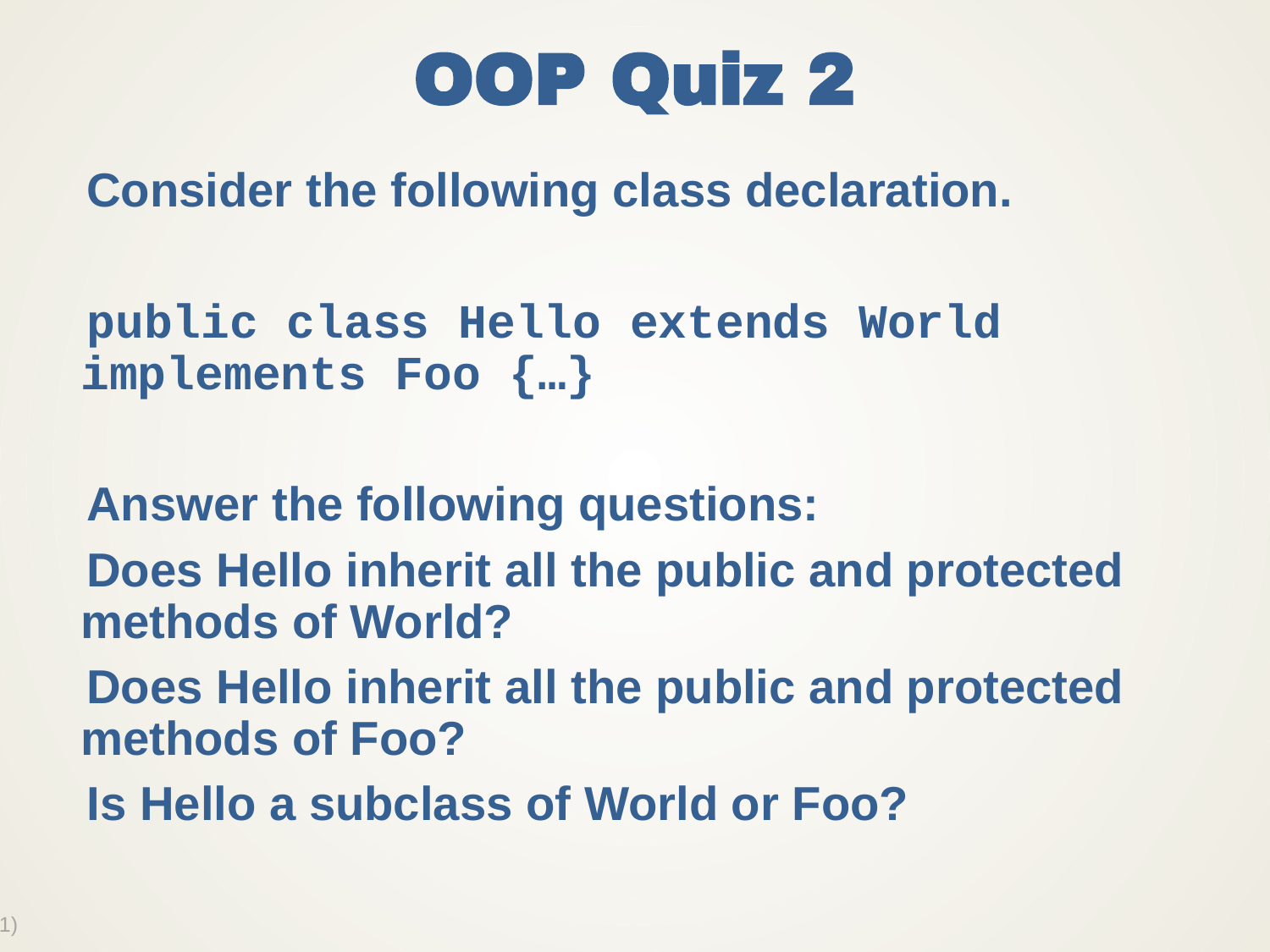

# OOP Quiz 2
Consider the following class declaration.

public class Hello extends World implements Foo {…}

Answer the following questions:
Does Hello inherit all the public and protected methods of World?
Does Hello inherit all the public and protected methods of Foo?
Is Hello a subclass of World or Foo?